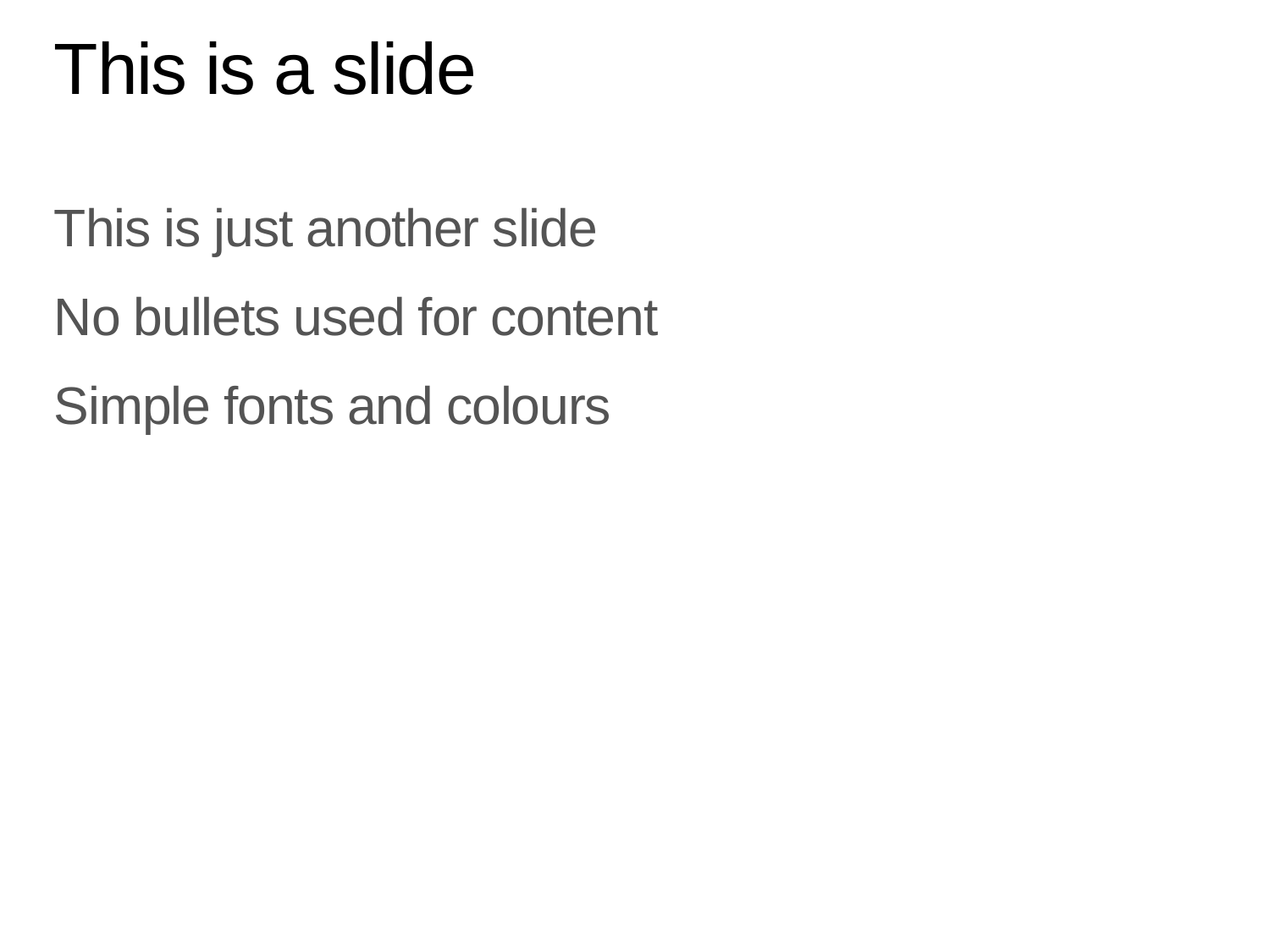

# This is a slide
This is just another slide
No bullets used for content
Simple fonts and colours